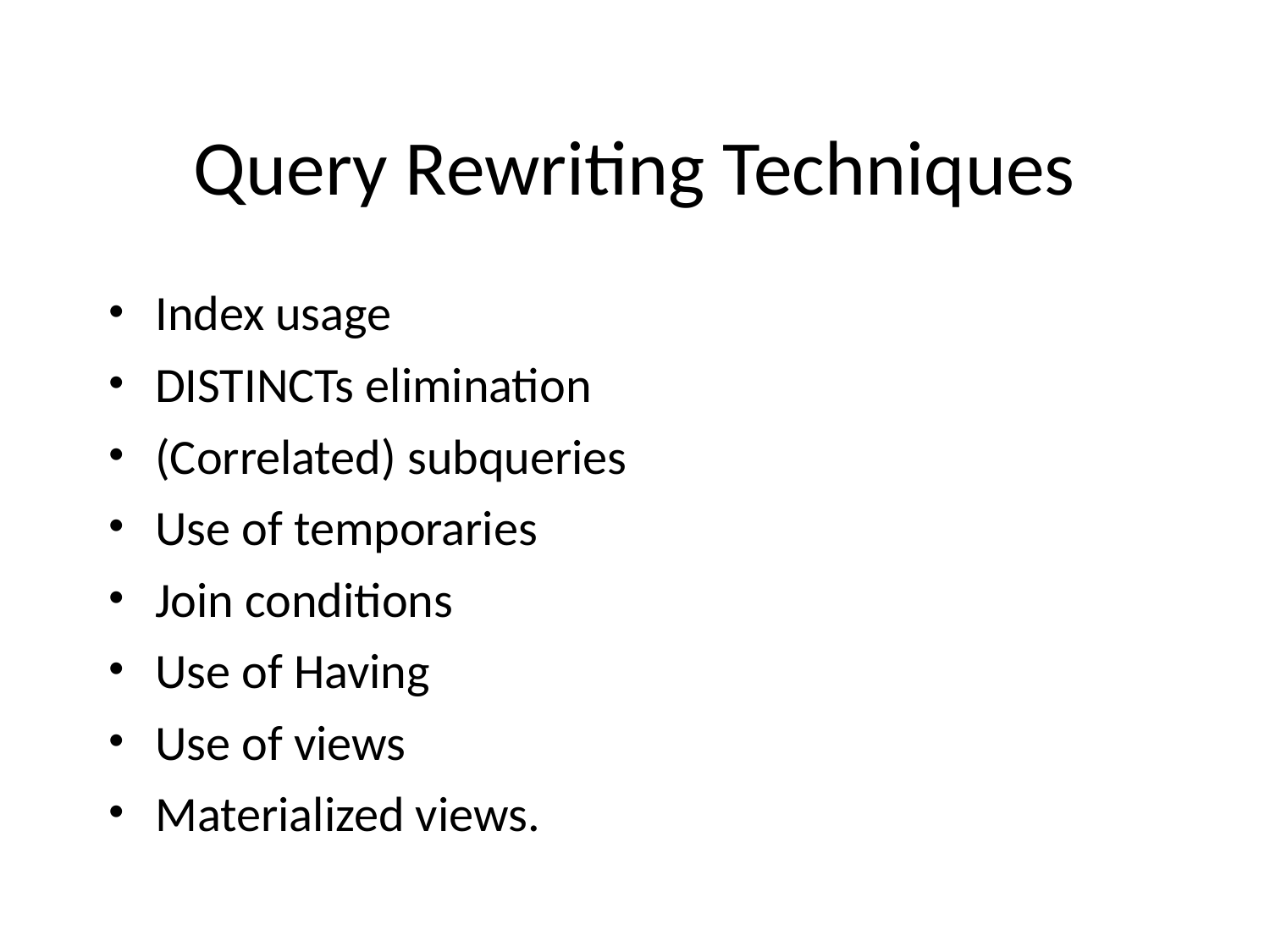

# Query Rewriting Techniques
Index usage
DISTINCTs elimination
(Correlated) subqueries
Use of temporaries
Join conditions
Use of Having
Use of views
Materialized views.